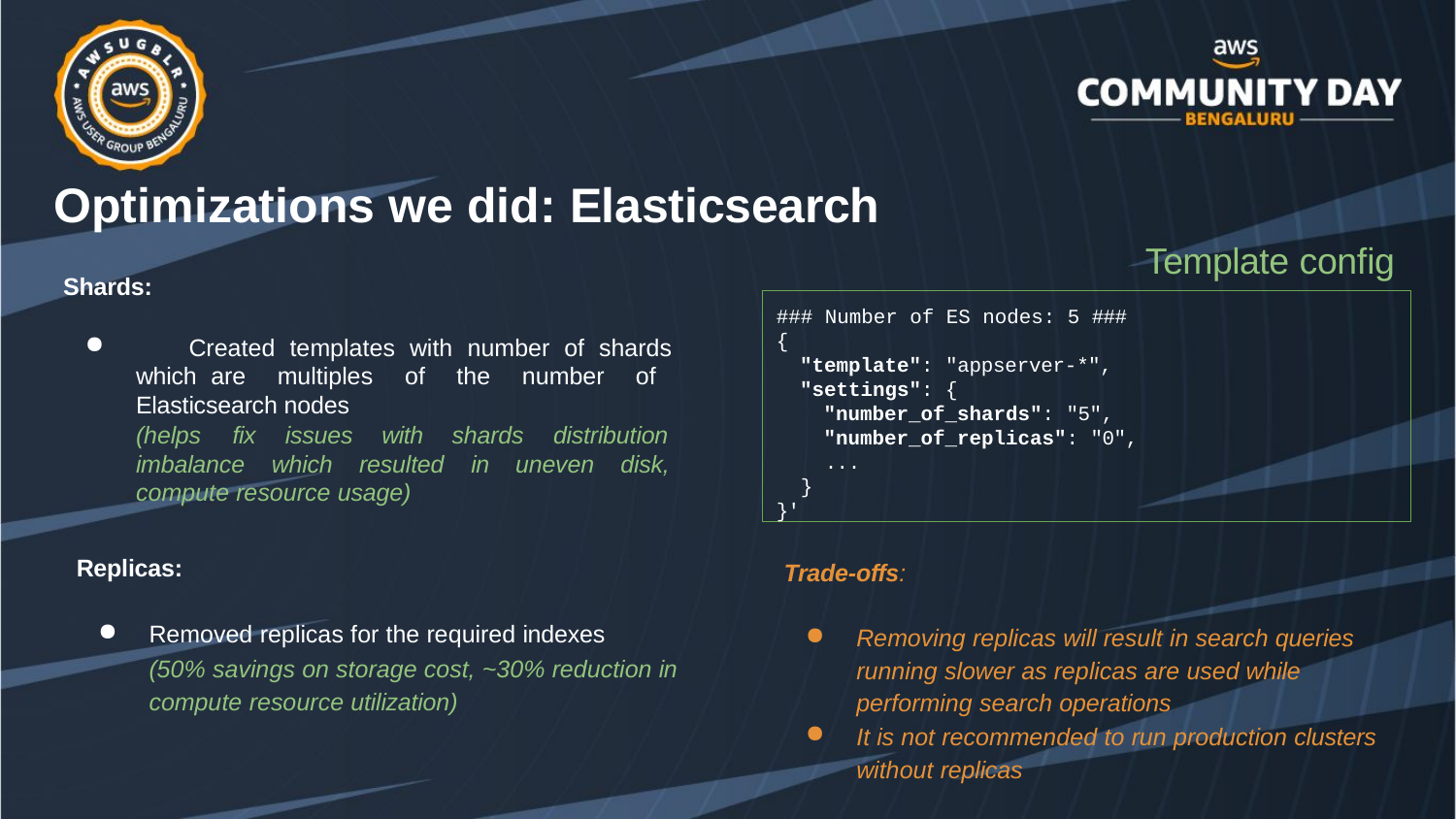

# Optimizations we did: Elasticsearch
Template config
Shards:
### Number of ES nodes: 5 ###
{
"template": "appserver-*",
"settings": {
"number_of_shards": "5",
"number_of_replicas": "0",
...
}
}'
	Created templates with number of shards which are  multiples  of  the  number  of  Elasticsearch nodes
(helps	fix	issues
with
imbalance	which	resulted	in	uneven	disk,
shards
distribution
compute resource usage)
Replicas:
Trade-offs:
Removed replicas for the required indexes
(50% savings on storage cost, ~30% reduction in compute resource utilization)
Removing replicas will result in search queries running slower as replicas are used while performing search operations
It is not recommended to run production clusters without replicas